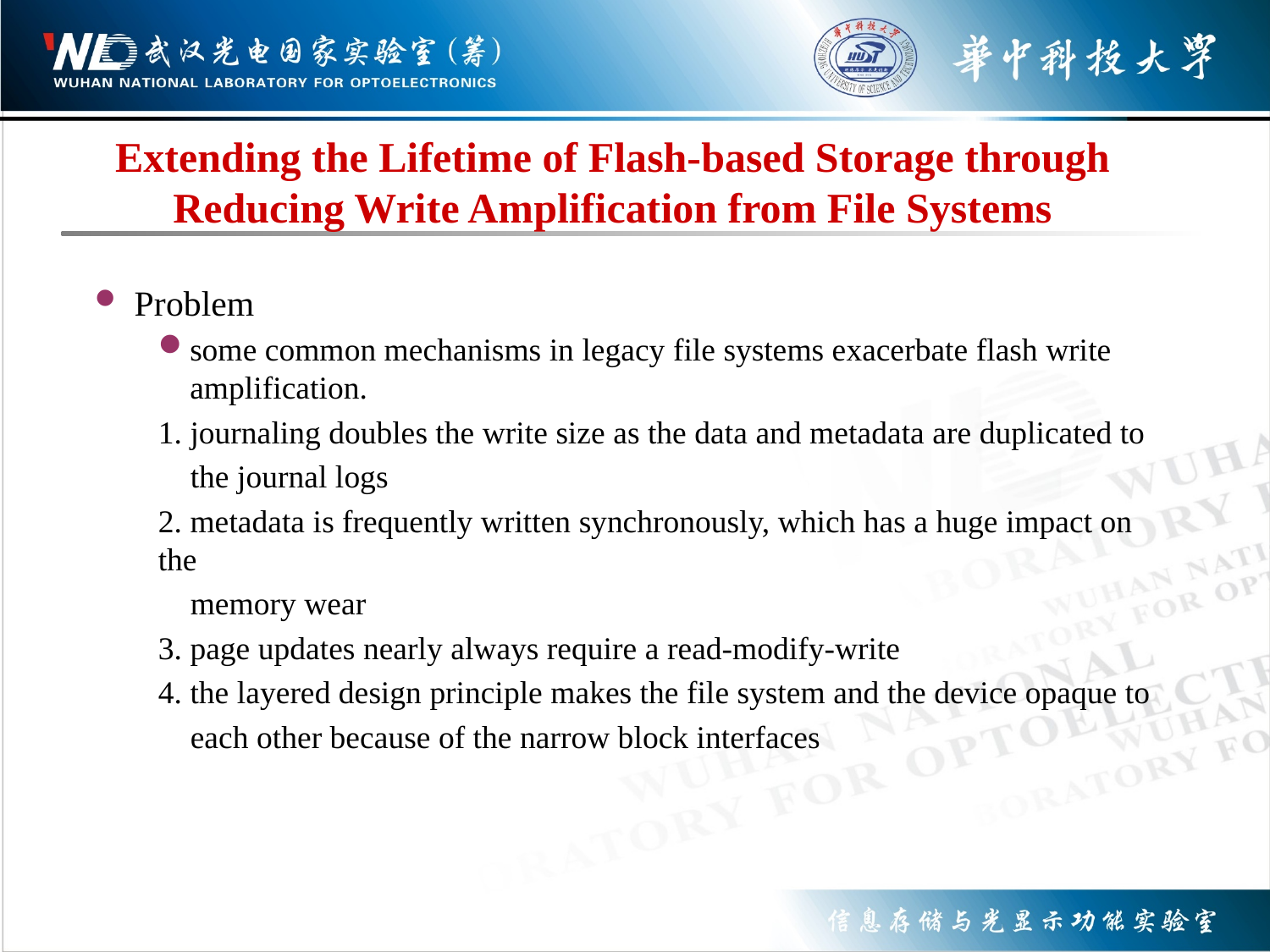

# Extending the Lifetime of Flash-based Storage through Reducing Write Amplification from File Systems
Problem
some common mechanisms in legacy file systems exacerbate flash write amplification.
1. journaling doubles the write size as the data and metadata are duplicated to
    the journal logs
2. metadata is frequently written synchronously, which has a huge impact on the
    memory wear
3. page updates nearly always require a read-modify-write
4. the layered design principle makes the file system and the device opaque to
    each other because of the narrow block interfaces